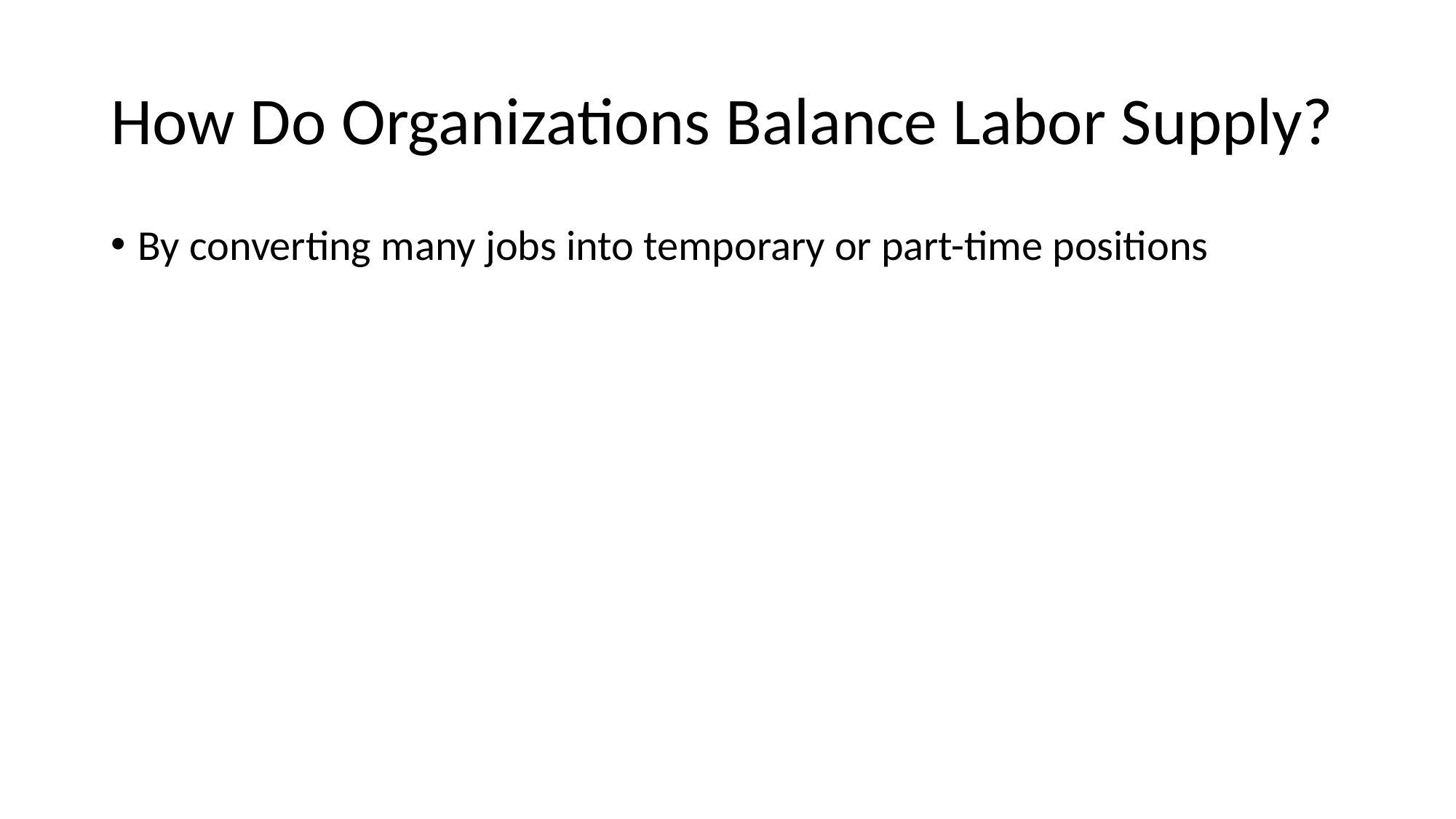

# How Do Organizations Balance Labor Supply?
By converting many jobs into temporary or part-time positions